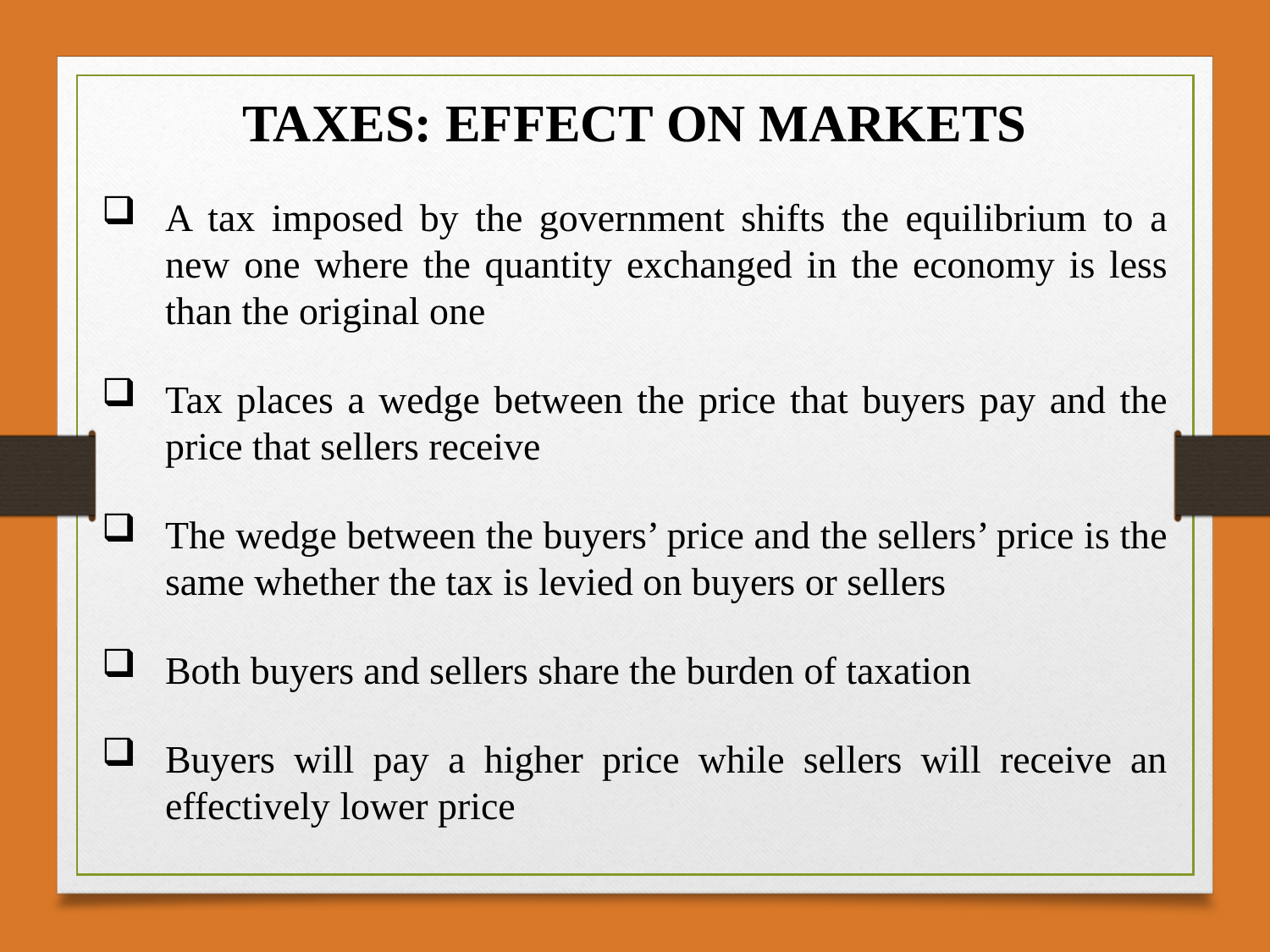

TAXES: EFFECT ON MARKETS
A tax imposed by the government shifts the equilibrium to a new one where the quantity exchanged in the economy is less than the original one
Tax places a wedge between the price that buyers pay and the price that sellers receive
The wedge between the buyers’ price and the sellers’ price is the same whether the tax is levied on buyers or sellers
Both buyers and sellers share the burden of taxation
Buyers will pay a higher price while sellers will receive an effectively lower price